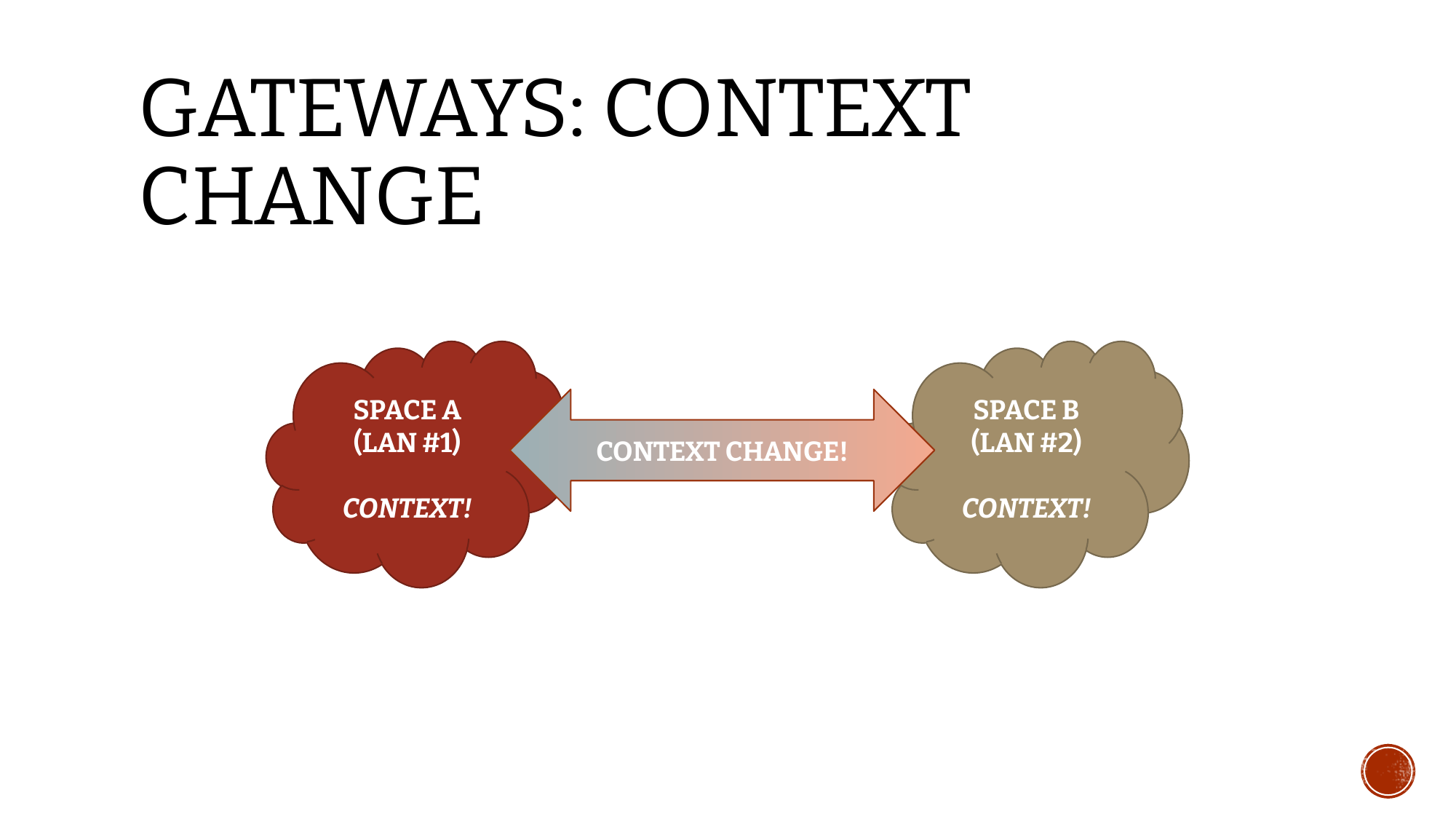

# Gateways: Context Change
SPACE B
(LAN #2)

CONTEXT!
SPACE A
(LAN #1)

CONTEXT!
CONTEXT CHANGE!